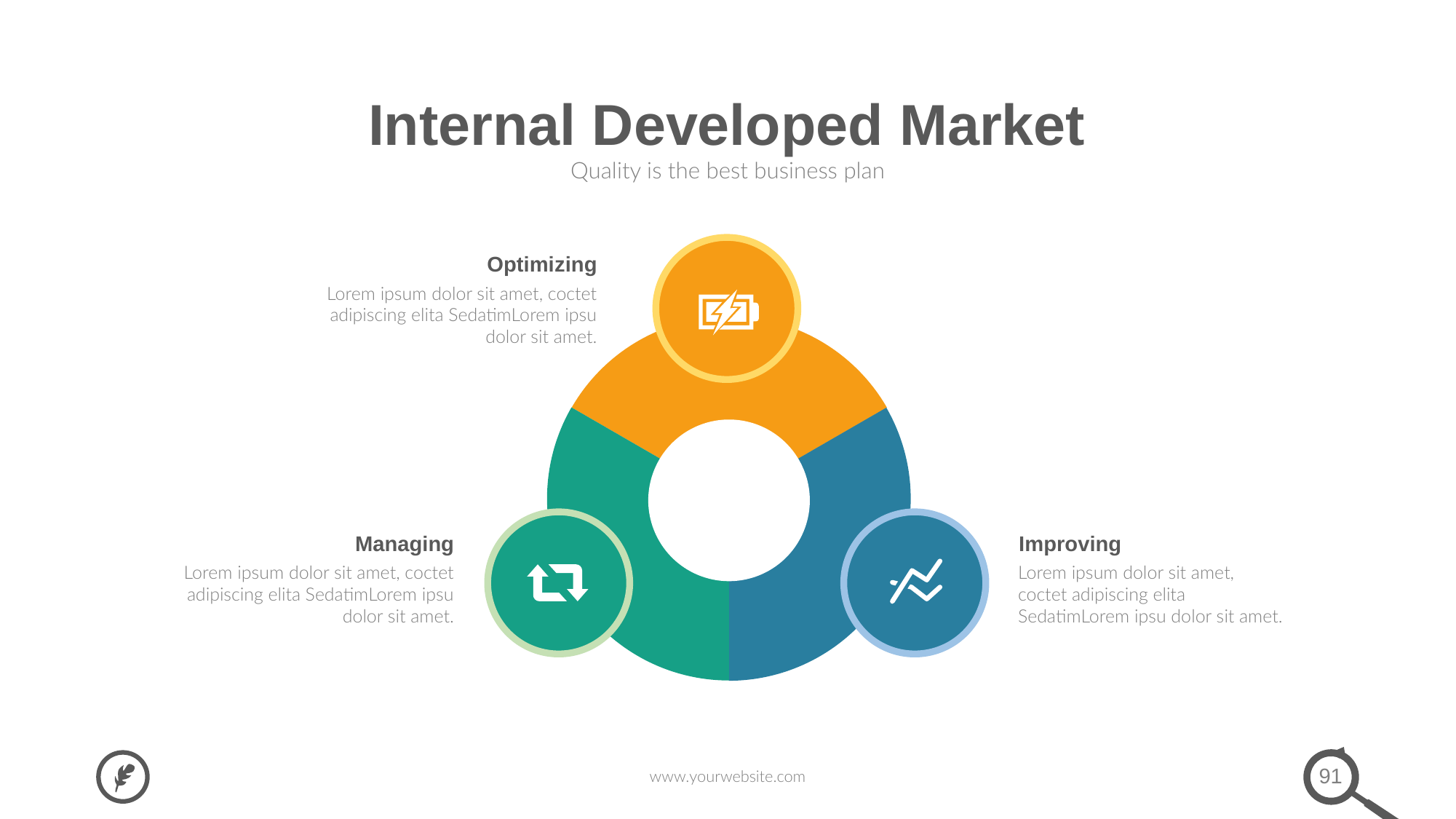

Internal Developed Market
Quality is the best business plan

Optimizing
Lorem ipsum dolor sit amet, coctet adipiscing elita SedatimLorem ipsu dolor sit amet.

Improving
Managing
Lorem ipsum dolor sit amet, coctet adipiscing elita SedatimLorem ipsu dolor sit amet.
Lorem ipsum dolor sit amet, coctet adipiscing elita SedatimLorem ipsu dolor sit amet.

91

www.yourwebsite.com